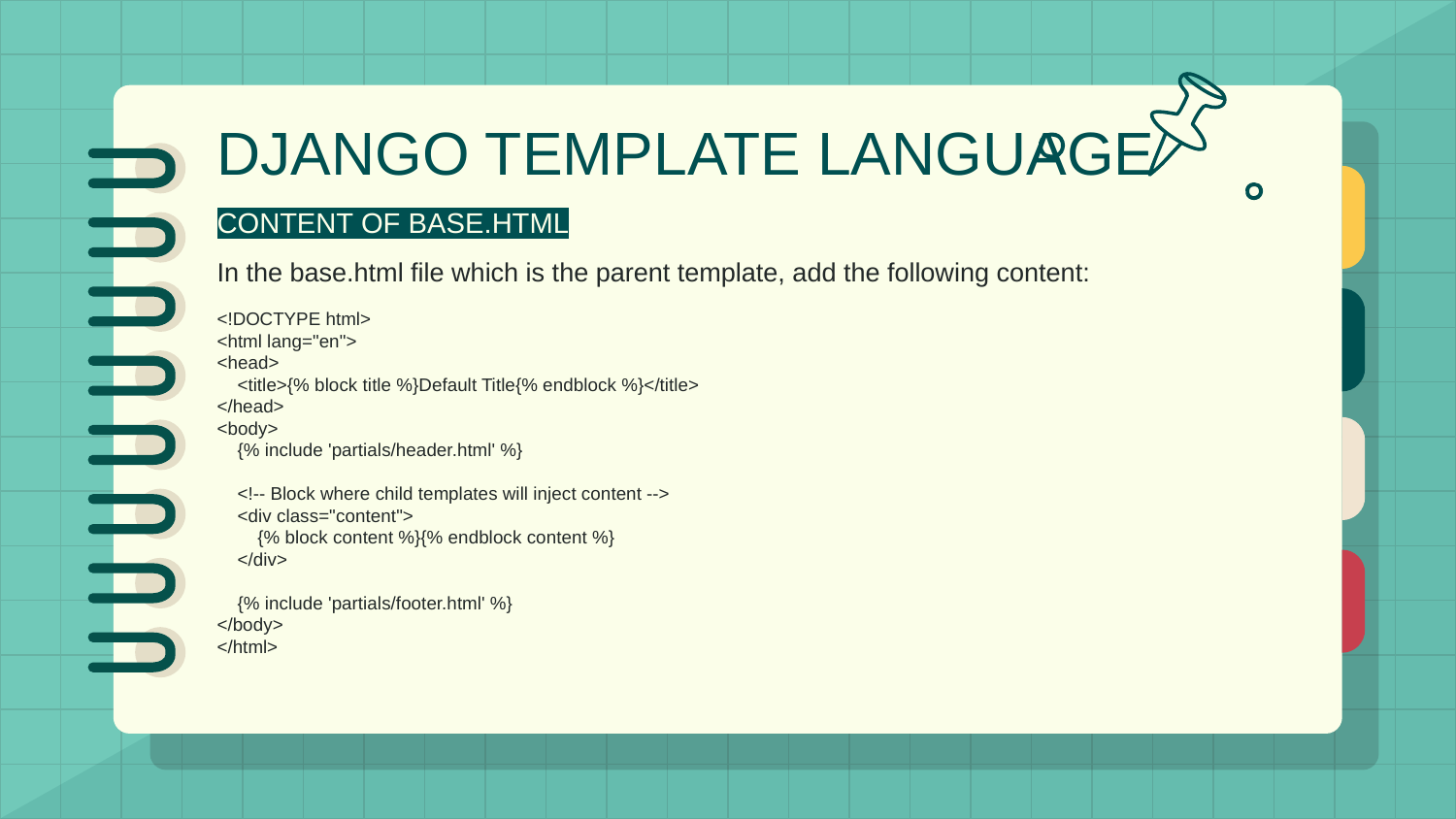

# DJANGO TEMPLATE LANGUAGE

CONTENT OF BASE.HTML
In the base.html file which is the parent template, add the following content:
<!DOCTYPE html>
<html lang="en">
<head>
    <title>{% block title %}Default Title{% endblock %}</title>
</head>
<body>
    {% include 'partials/header.html' %}

    <!-- Block where child templates will inject content -->
    <div class="content">
        {% block content %}{% endblock content %}
    </div>

    {% include 'partials/footer.html' %}
</body>
</html>